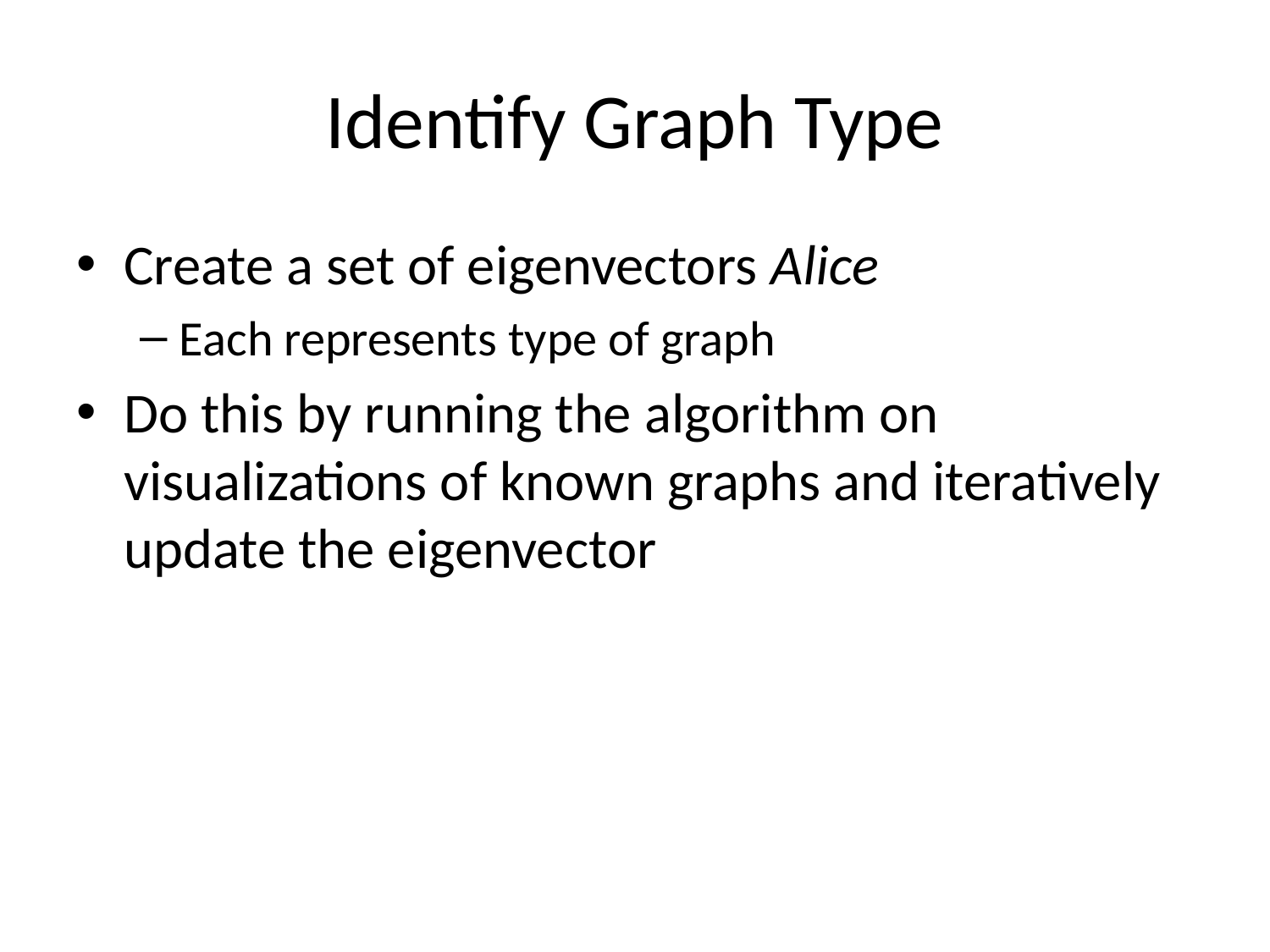

# Identify Graph Type
Create a set of eigenvectors Alice
Each represents type of graph
Do this by running the algorithm on visualizations of known graphs and iteratively update the eigenvector